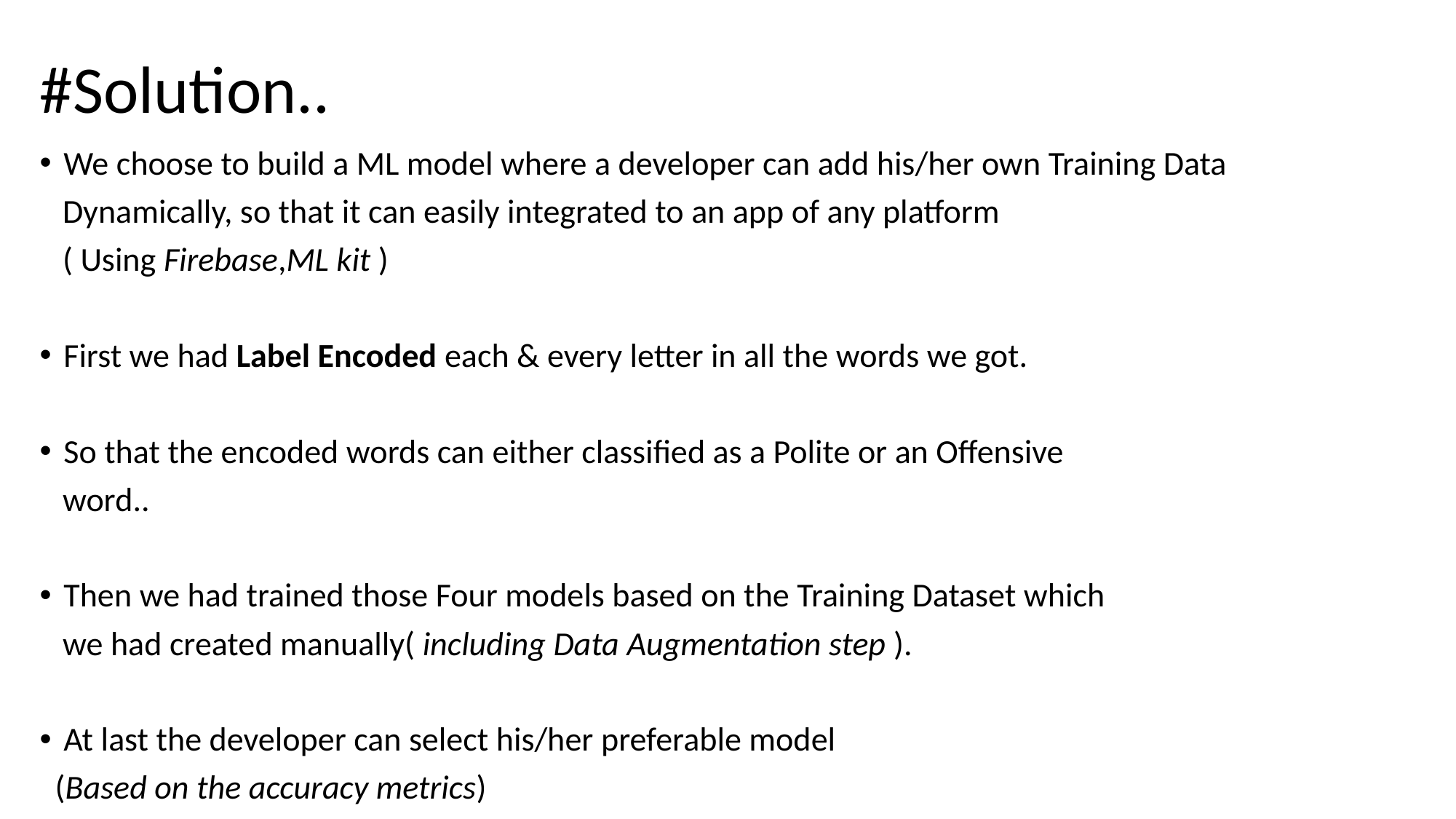

# #Solution..
We choose to build a ML model where a developer can add his/her own Training Data
   Dynamically, so that it can easily integrated to an app of any platform
   ( Using Firebase,ML kit )

First we had Label Encoded each & every letter in all the words we got.

So that the encoded words can either classified as a Polite or an Offensive
   word..

Then we had trained those Four models based on the Training Dataset which
   we had created manually( including Data Augmentation step ).

At last the developer can select his/her preferable model
  (Based on the accuracy metrics)